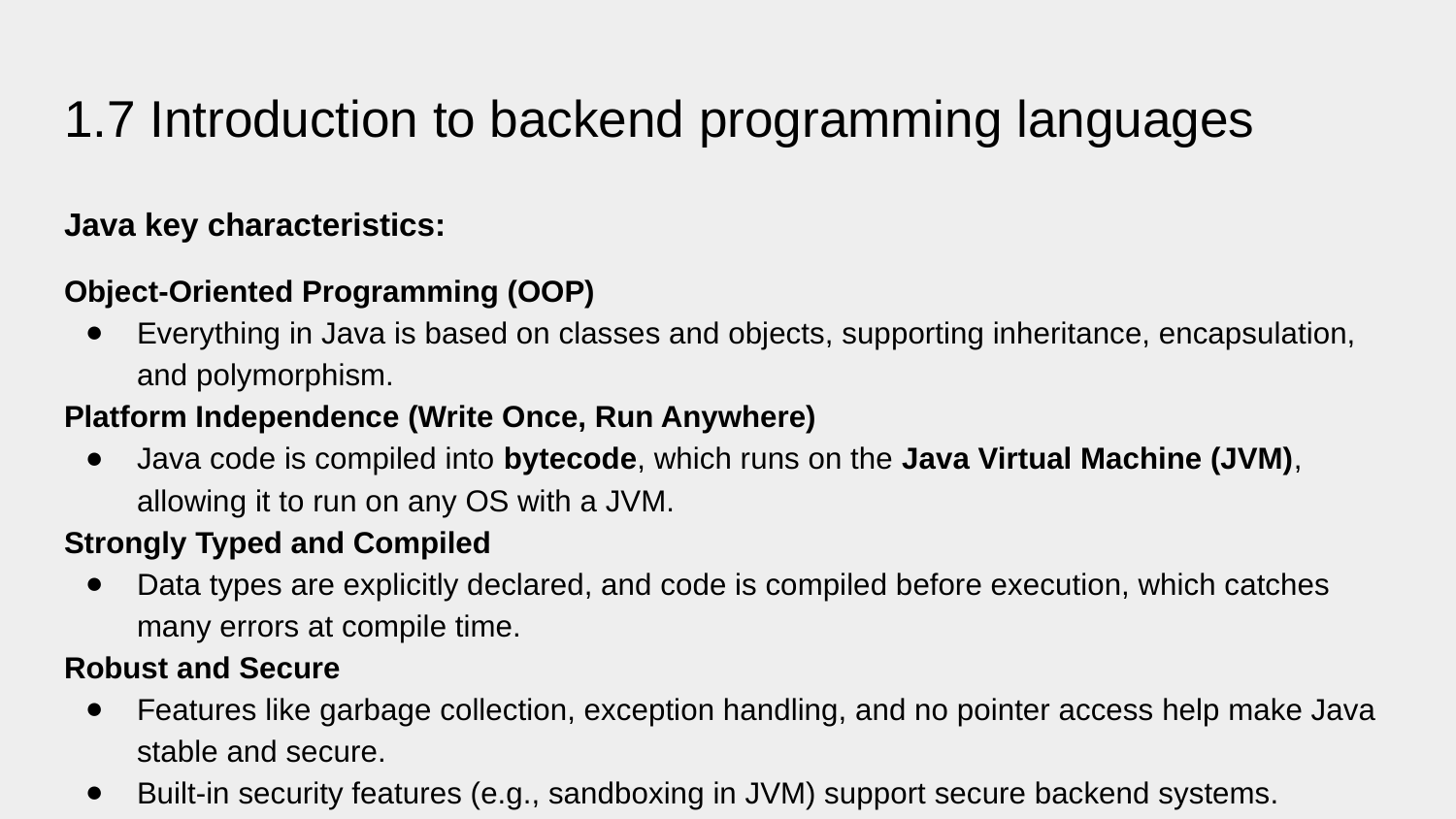

# 1.7 Introduction to backend programming languages
Java key characteristics:
Object-Oriented Programming (OOP)
Everything in Java is based on classes and objects, supporting inheritance, encapsulation, and polymorphism.
Platform Independence (Write Once, Run Anywhere)
Java code is compiled into bytecode, which runs on the Java Virtual Machine (JVM), allowing it to run on any OS with a JVM.
Strongly Typed and Compiled
Data types are explicitly declared, and code is compiled before execution, which catches many errors at compile time.
Robust and Secure
Features like garbage collection, exception handling, and no pointer access help make Java stable and secure.
Built-in security features (e.g., sandboxing in JVM) support secure backend systems.